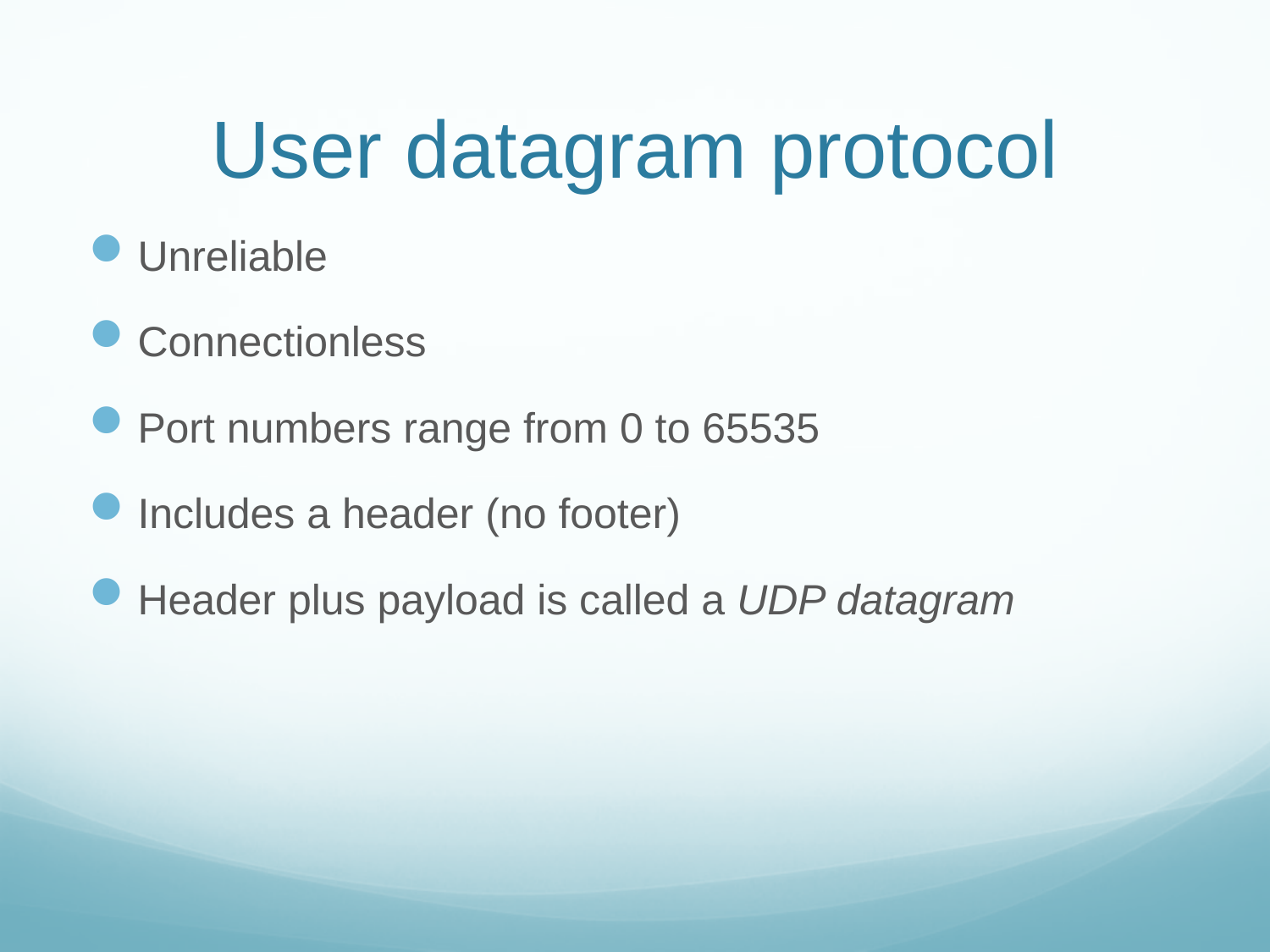

# User datagram protocol
Unreliable
Connectionless
Port numbers range from 0 to 65535
Includes a header (no footer)
Header plus payload is called a UDP datagram